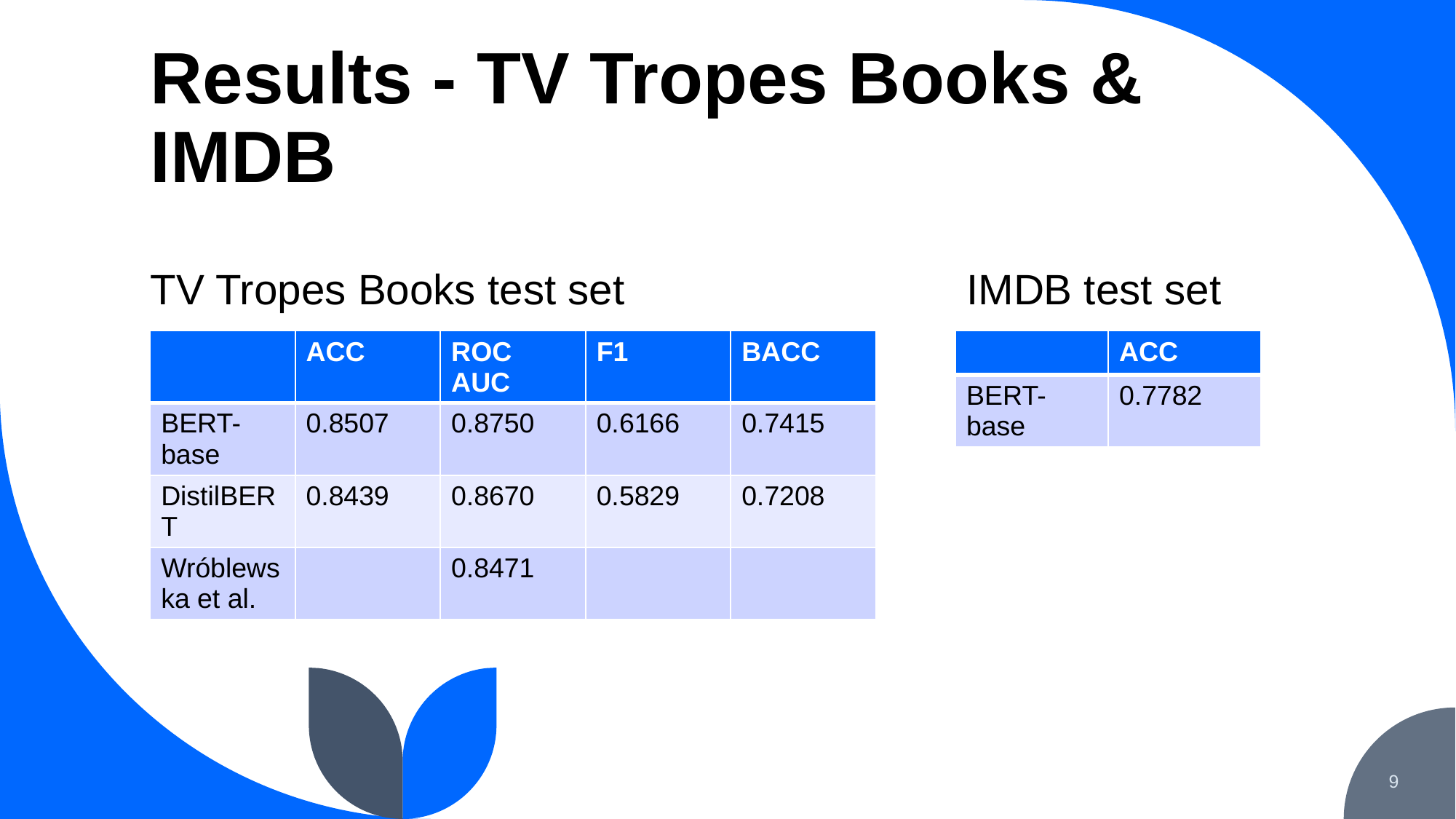

# Results - TV Tropes Books & IMDB
TV Tropes Books test set
IMDB test set
|  | ACC |
| --- | --- |
| BERT-base | 0.7782 |
|  | ACC | ROC AUC | F1 | BACC |
| --- | --- | --- | --- | --- |
| BERT-base | 0.8507 | 0.8750 | 0.6166 | 0.7415 |
| DistilBERT | 0.8439 | 0.8670 | 0.5829 | 0.7208 |
| Wróblewska et al. |  | 0.8471 |  |  |
9